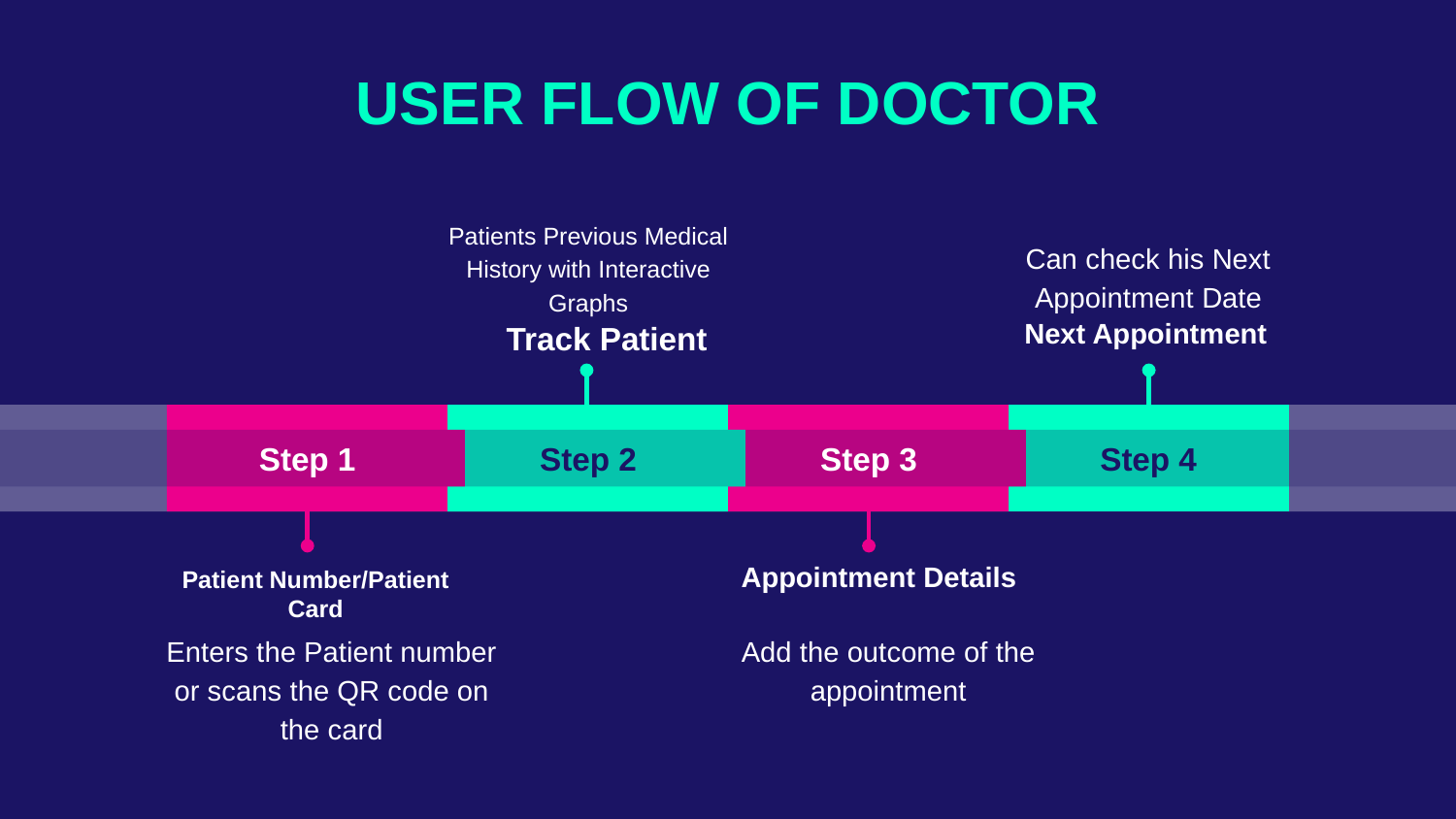

# USER FLOW OF DOCTOR
Can check his Next Appointment Date
Patients Previous Medical History with Interactive Graphs
Next Appointment
Track Patient

Step 1
Step 2
Step 3
Step 4

Appointment Details
Patient Number/Patient Card
Enters the Patient number or scans the QR code on the card
Add the outcome of the appointment